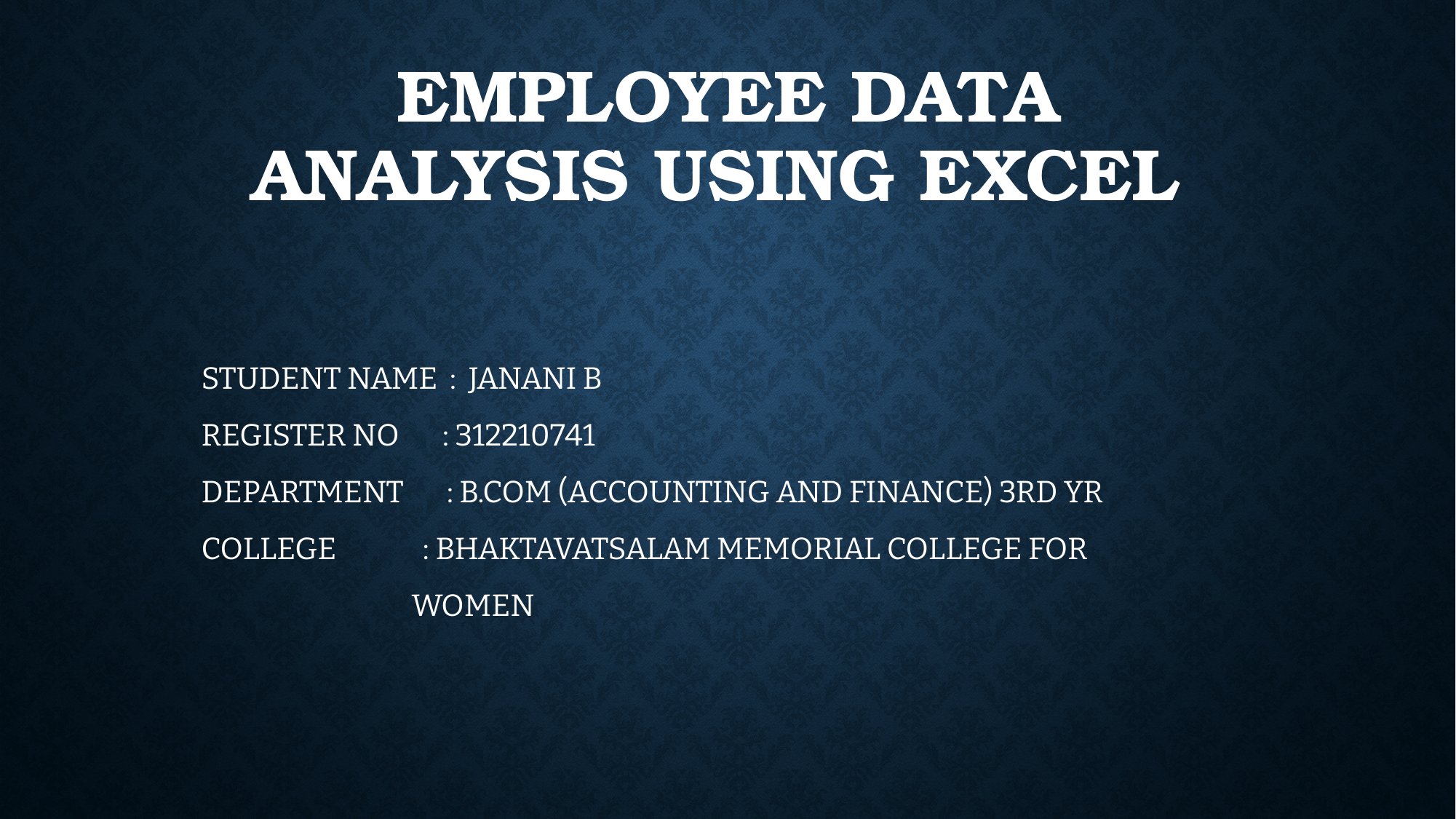

# Employee data analysis using excel
STUDENT NAME  :  JANANI B
REGISTER NO       : 312210741
DEPARTMENT       : B.COM (ACCOUNTING AND FINANCE) 3RD YR
COLLEGE              : BHAKTAVATSALAM MEMORIAL COLLEGE FOR
                                  WOMEN